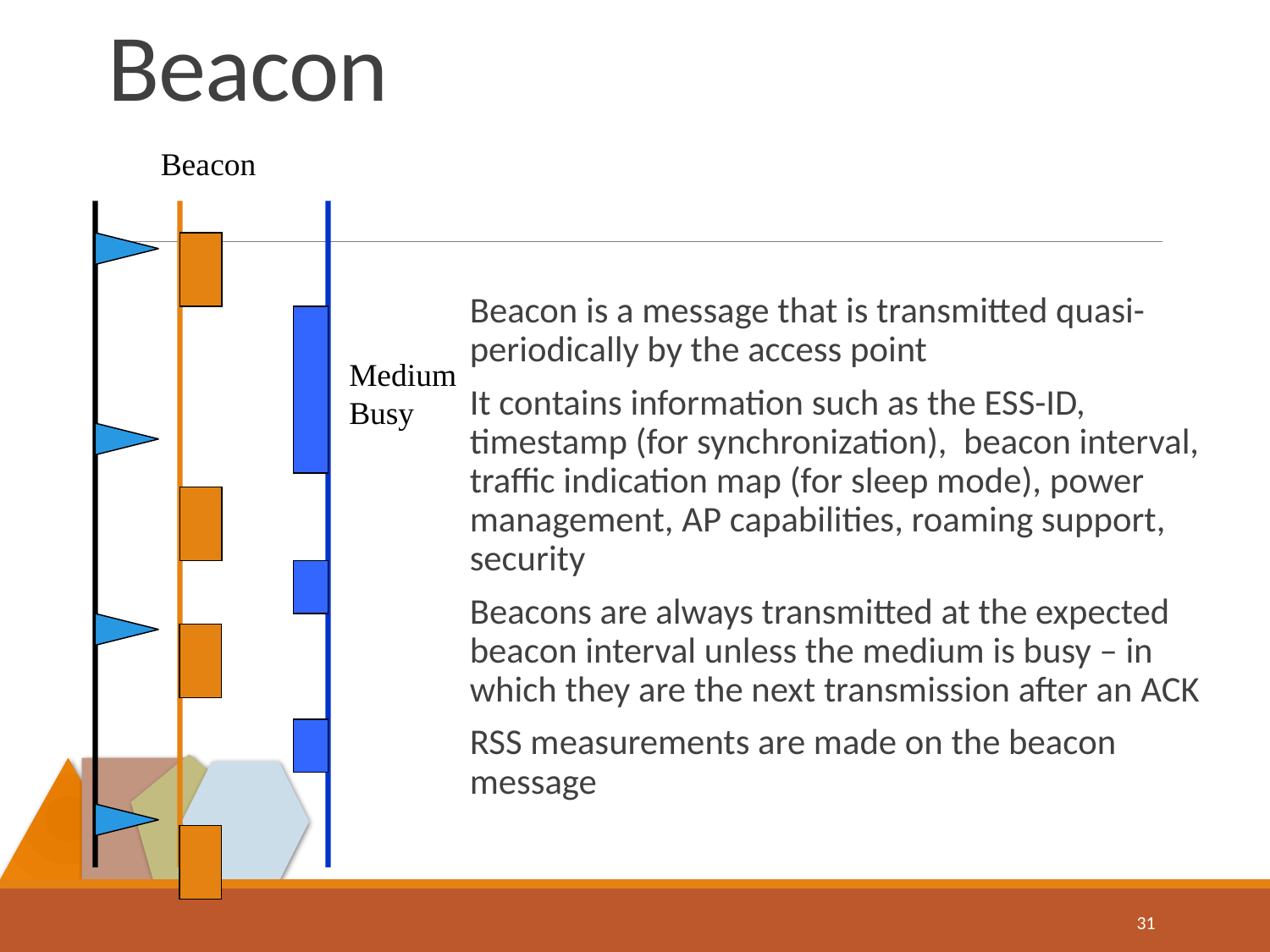

# Beacon
Beacon

Beacon is a message that is transmitted quasi-periodically by the access point
It contains information such as the ESS-ID, timestamp (for synchronization),  beacon interval, traffic indication map (for sleep mode), power management, AP capabilities, roaming support, security
Beacons are always transmitted at the expected beacon interval unless the medium is busy – in which they are the next transmission after an ACK
RSS measurements are made on the beacon message

Medium
Busy

31